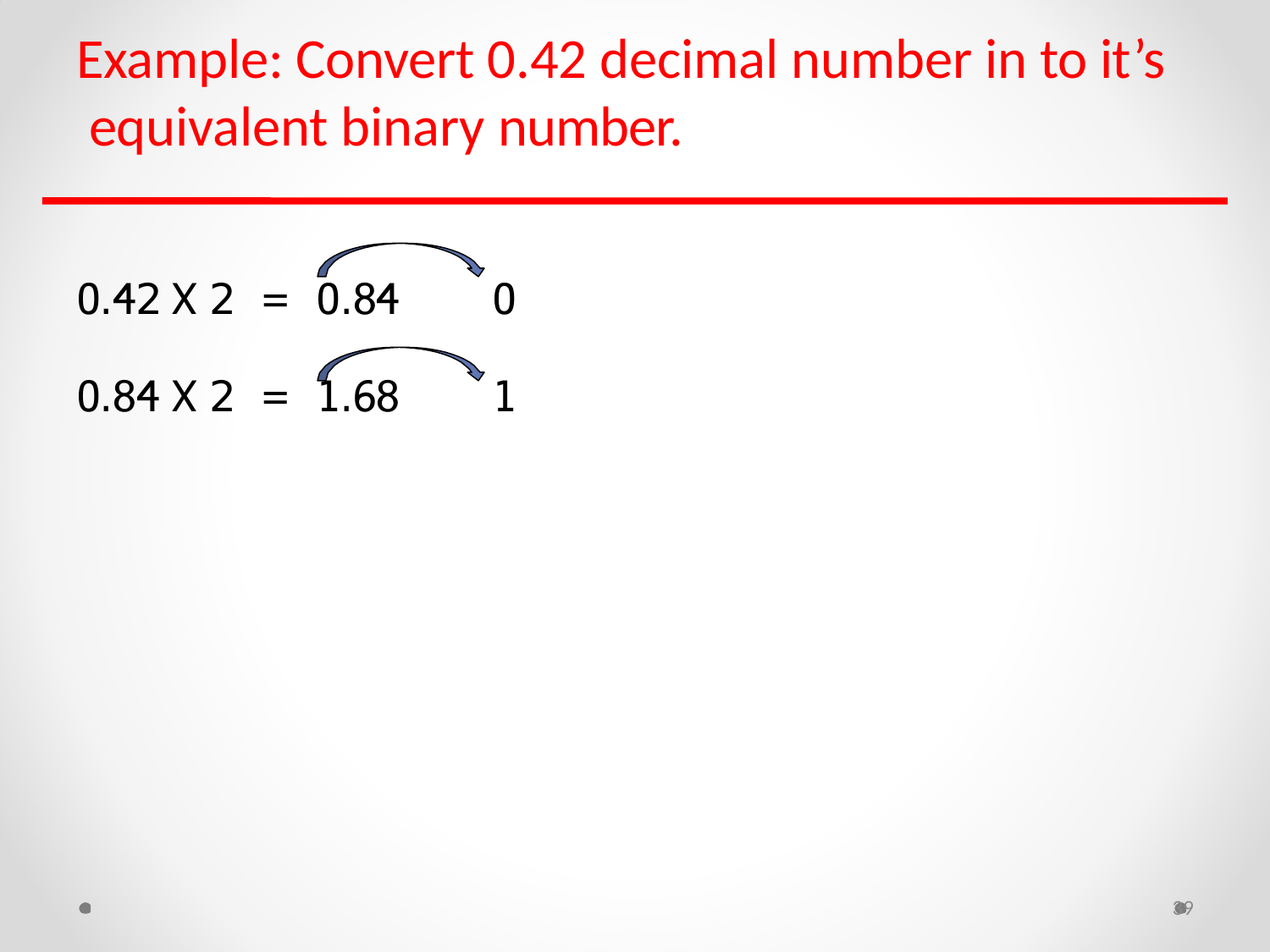

# Example: Convert 0.42 decimal number in to it’s  equivalent binary number.

| 0.42 X 2 | = | 0.84 | 0 |
| --- | --- | --- | --- |
| 0.84 X 2 | = | 1.68 | 1 |

39